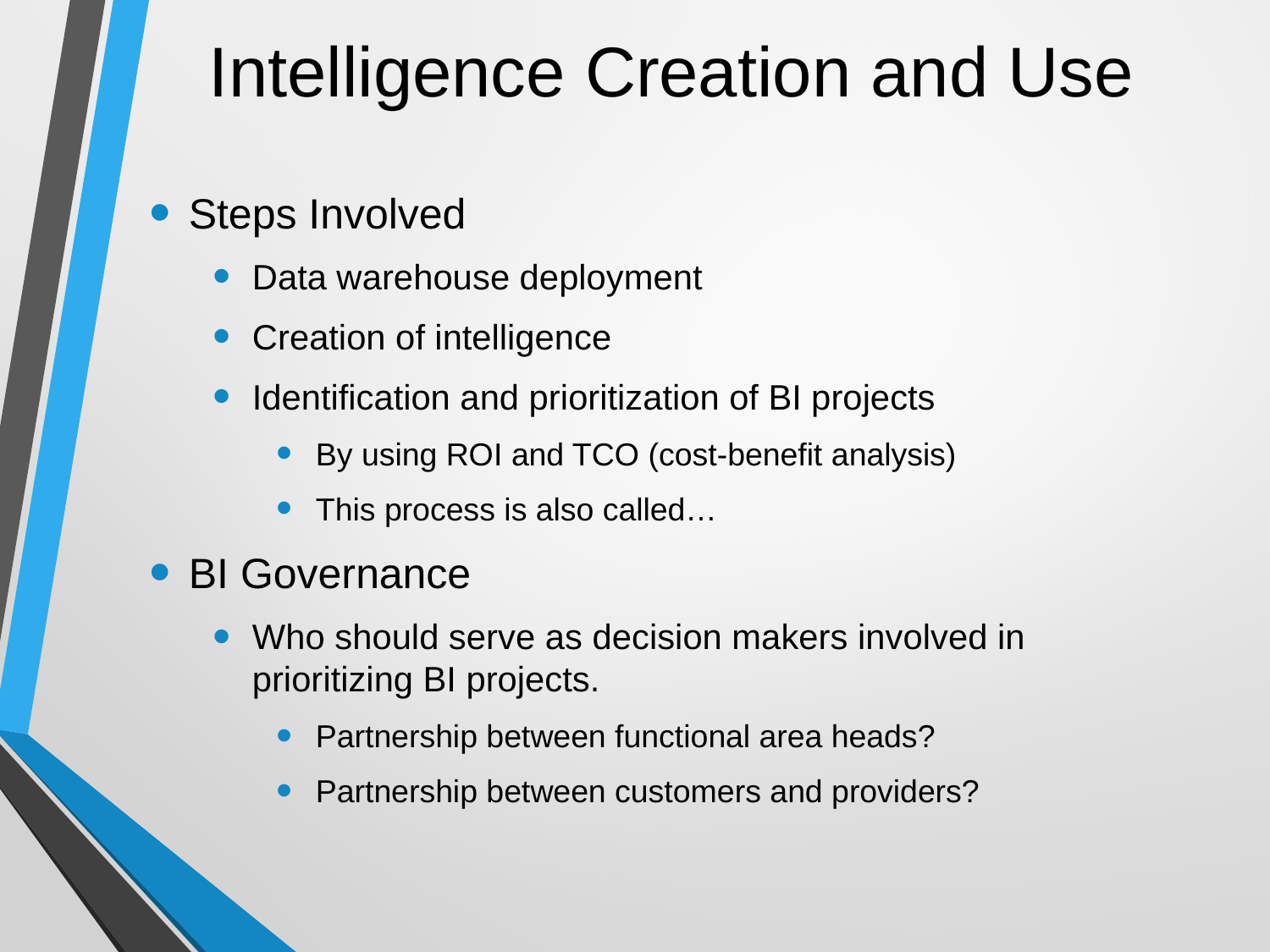

# Intelligence Creation and Use
Steps Involved
Data warehouse deployment
Creation of intelligence
Identification and prioritization of BI projects
By using ROI and TCO (cost-benefit analysis)
This process is also called…
BI Governance
Who should serve as decision makers involved in prioritizing BI projects.
Partnership between functional area heads?
Partnership between customers and providers?